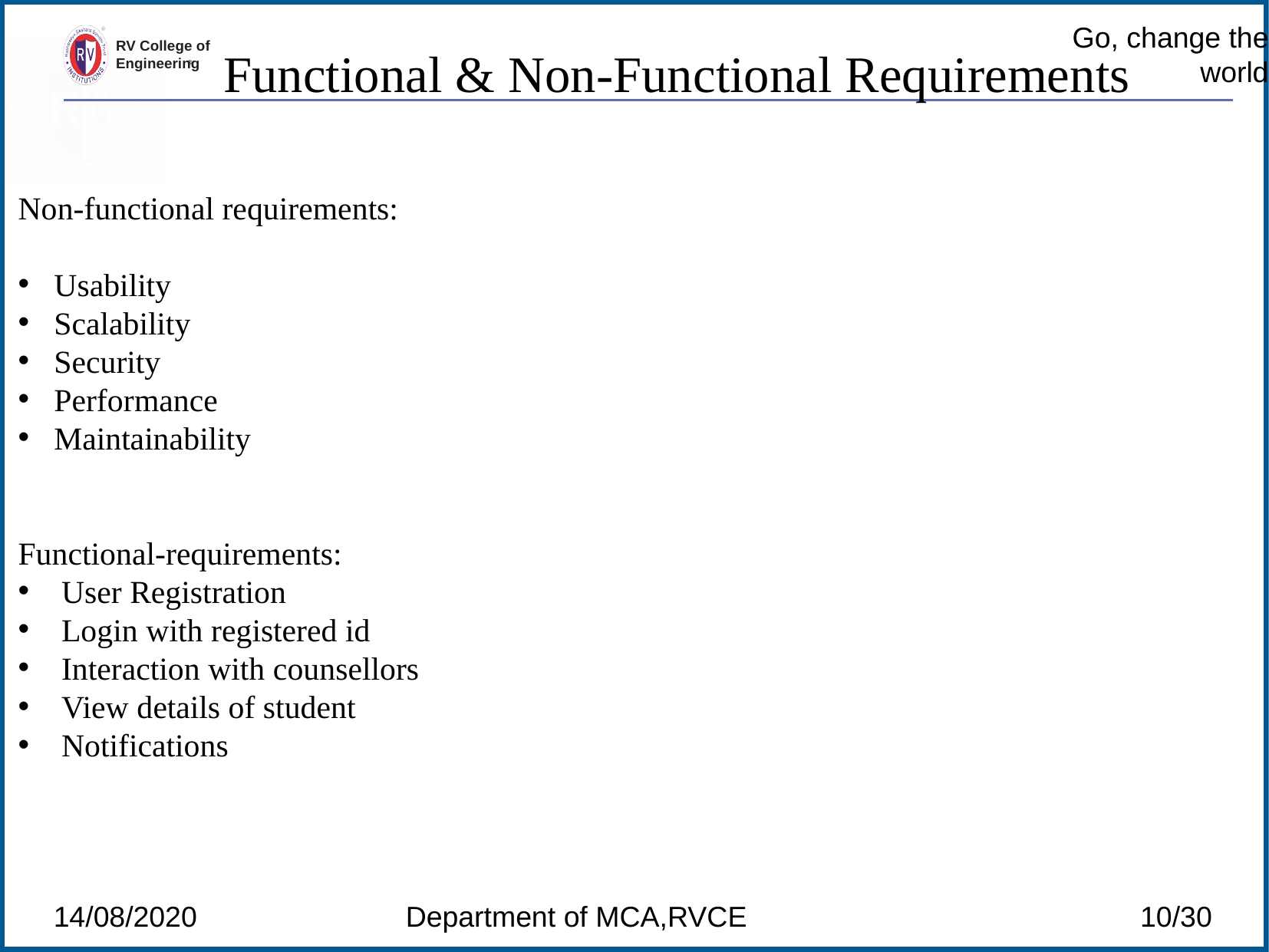

Functional & Non-Functional Requirements

Go, change the world
RV College of
Engineering

# Non-functional requirements:

Usability
Scalability
Security
Performance
Maintainability

Functional-requirements:
User Registration
Login with registered id
Interaction with counsellors
View details of student
Notifications

   14/08/2020                          Department of MCA,RVCE                                                 10/30